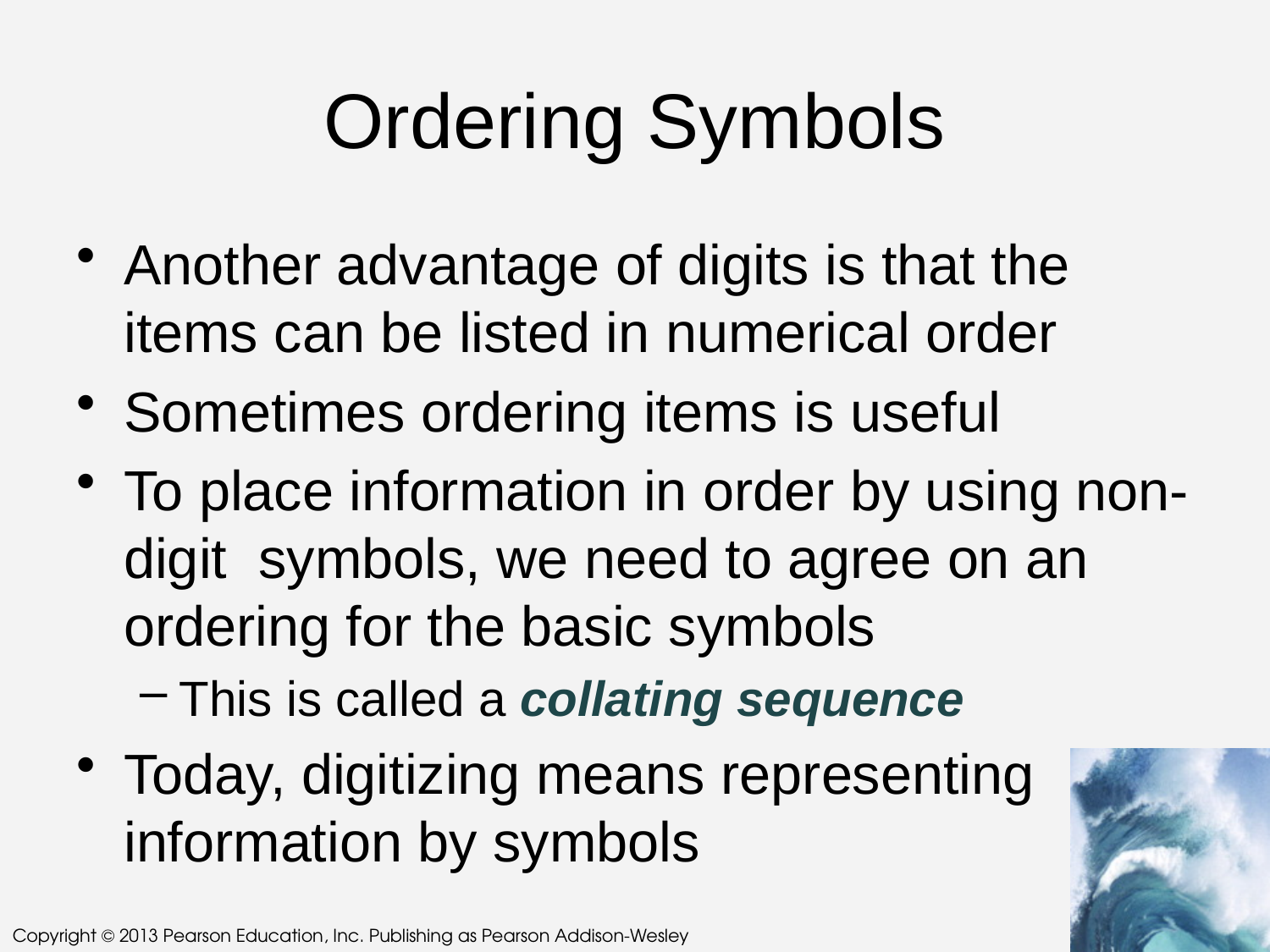

# Ordering Symbols
Another advantage of digits is that the items can be listed in numerical order
Sometimes ordering items is useful
To place information in order by using non-digit  symbols, we need to agree on an ordering for the basic symbols
This is called a collating sequence
Today, digitizing means representing information by symbols